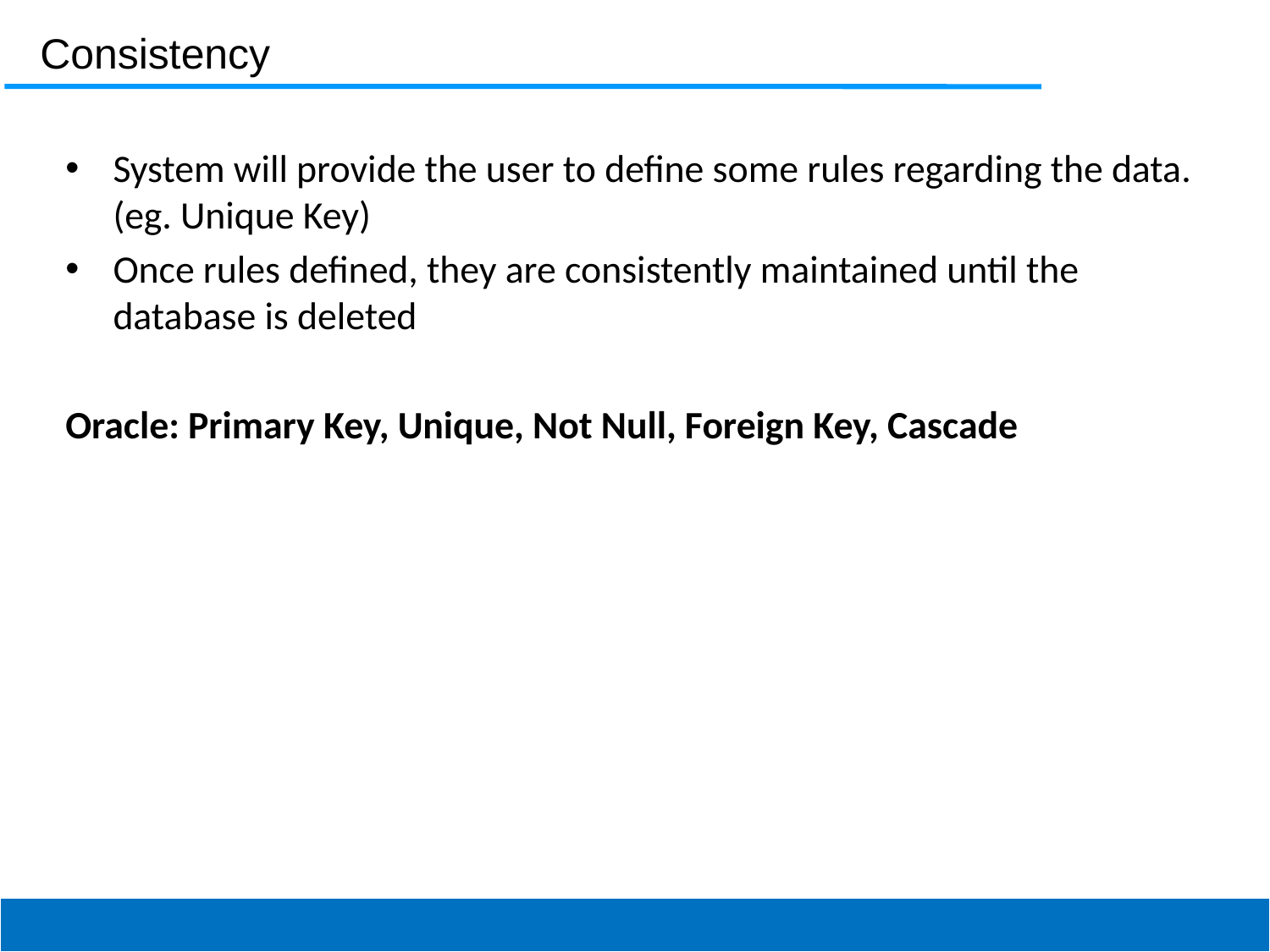

Consistency

System will provide the user to define some rules regarding the data. (eg. Unique Key)
Once rules defined, they are consistently maintained until the database is deleted

Oracle: Primary Key, Unique, Not Null, Foreign Key, Cascade